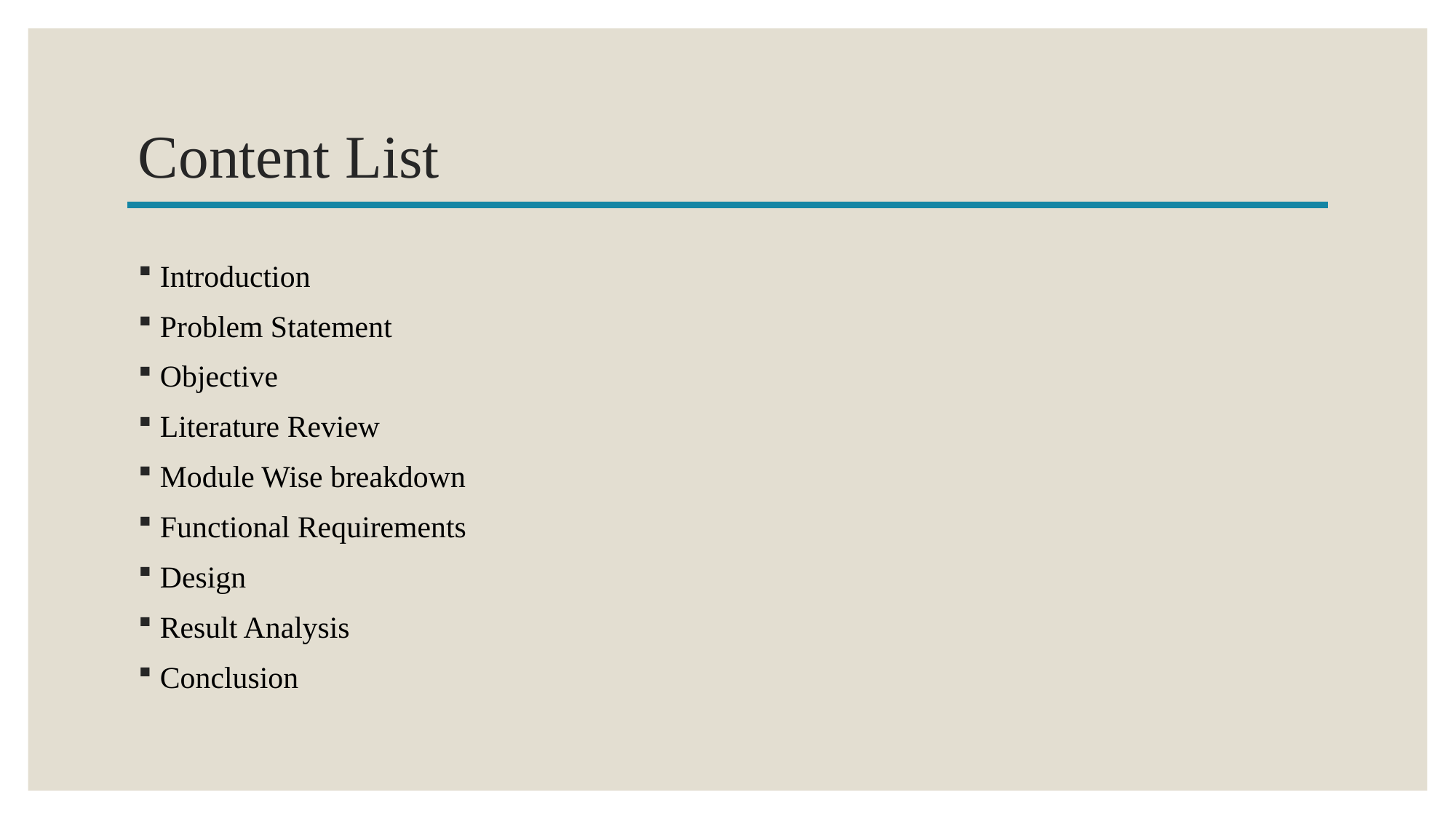

# Content List
Introduction
Problem Statement
Objective
Literature Review
Module Wise breakdown
Functional Requirements
Design
Result Analysis
Conclusion